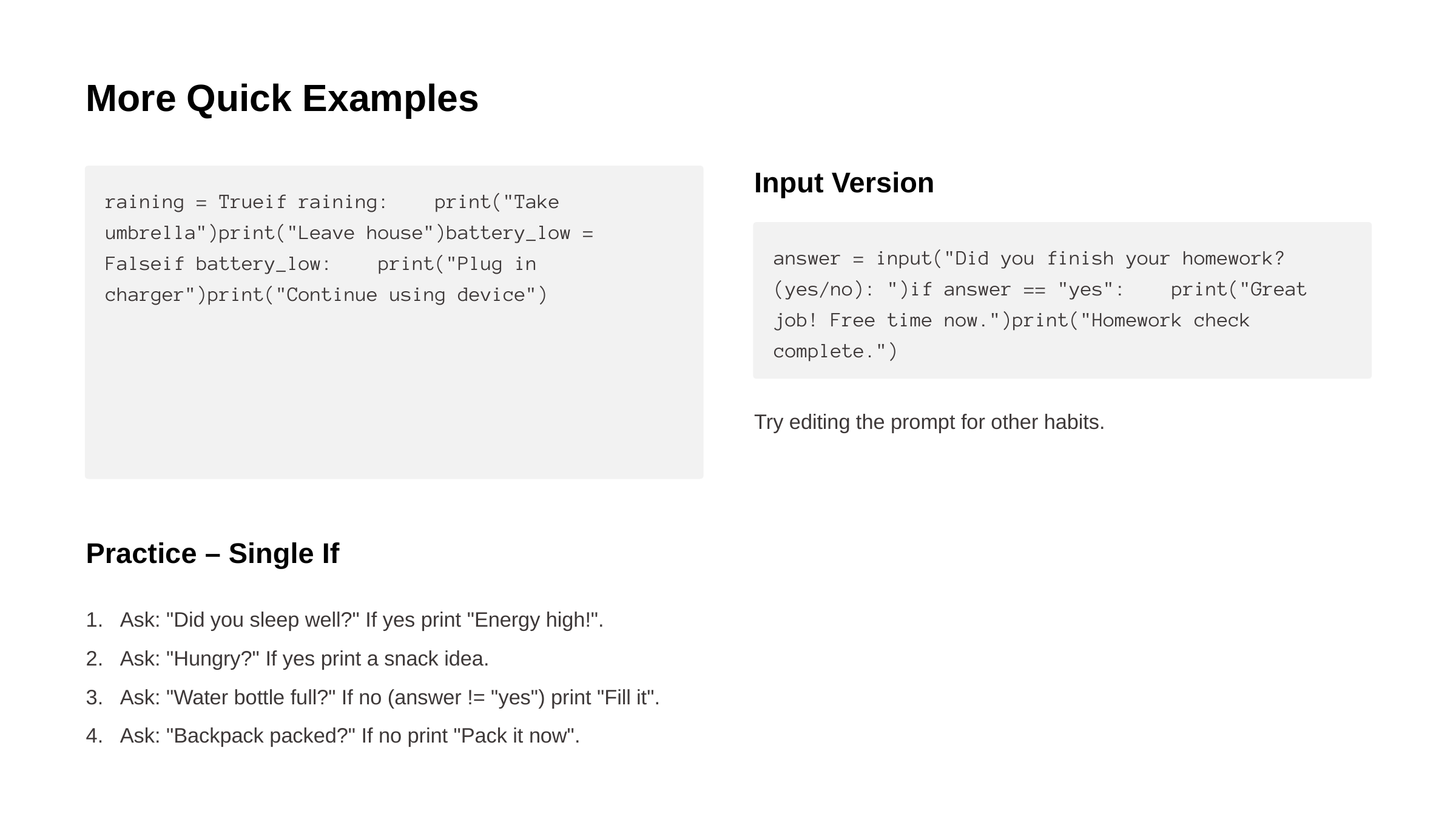

More Quick Examples
Input Version

raining = Trueif raining:    print("Take umbrella")print("Leave house")battery_low = Falseif battery_low:    print("Plug in charger")print("Continue using device")

answer = input("Did you finish your homework? (yes/no): ")if answer == "yes":    print("Great job! Free time now.")print("Homework check complete.")
Try editing the prompt for other habits.
Practice – Single If
Ask: "Did you sleep well?" If yes print "Energy high!".
Ask: "Hungry?" If yes print a snack idea.
Ask: "Water bottle full?" If no (answer != "yes") print "Fill it".
Ask: "Backpack packed?" If no print "Pack it now".